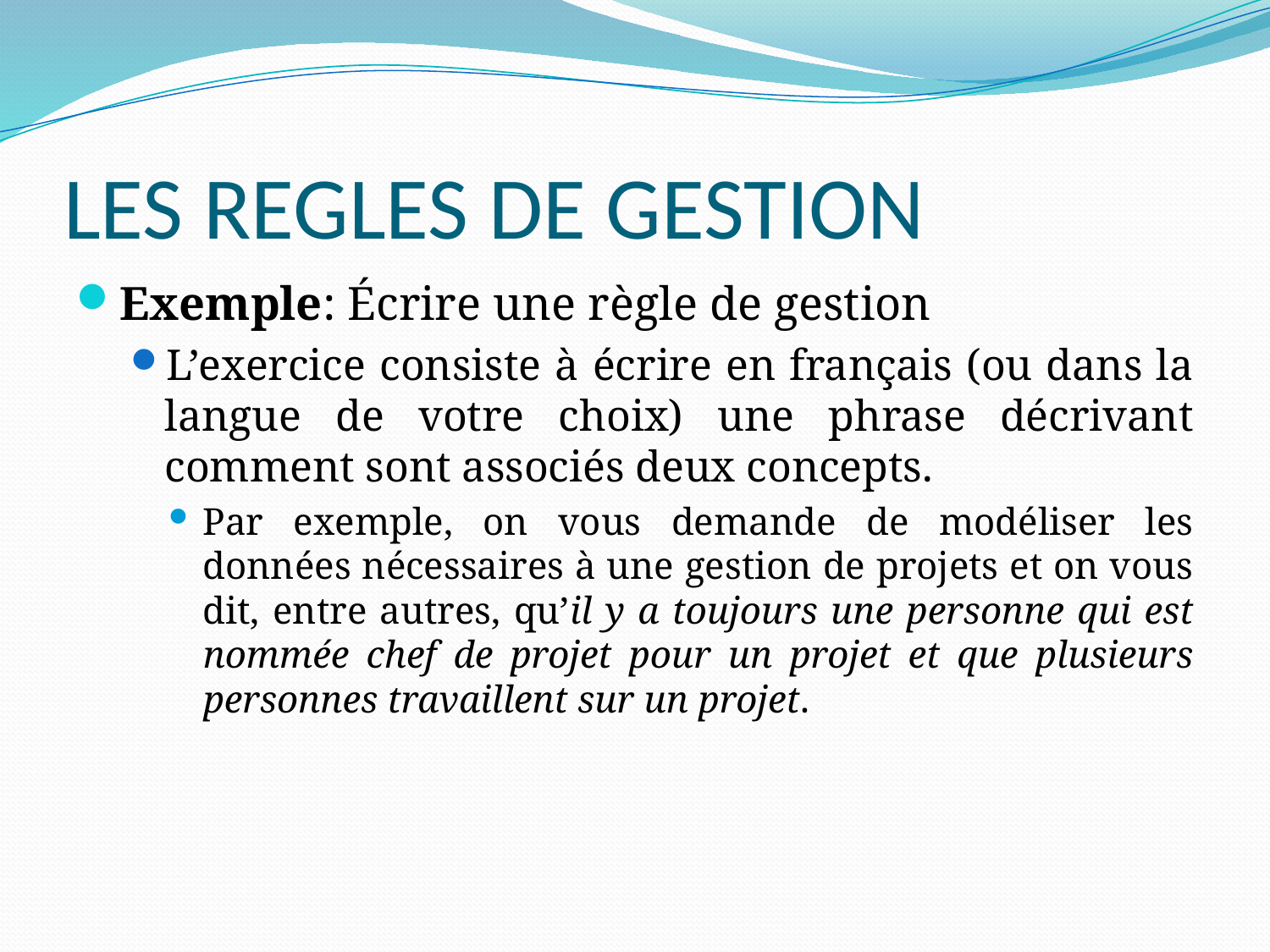

# LES REGLES DE GESTION
Exemple: Écrire une règle de gestion
L’exercice consiste à écrire en français (ou dans la langue de votre choix) une phrase décrivant comment sont associés deux concepts.
Par exemple, on vous demande de modéliser les données nécessaires à une gestion de projets et on vous dit, entre autres, qu’il y a toujours une personne qui est nommée chef de projet pour un projet et que plusieurs personnes travaillent sur un projet.